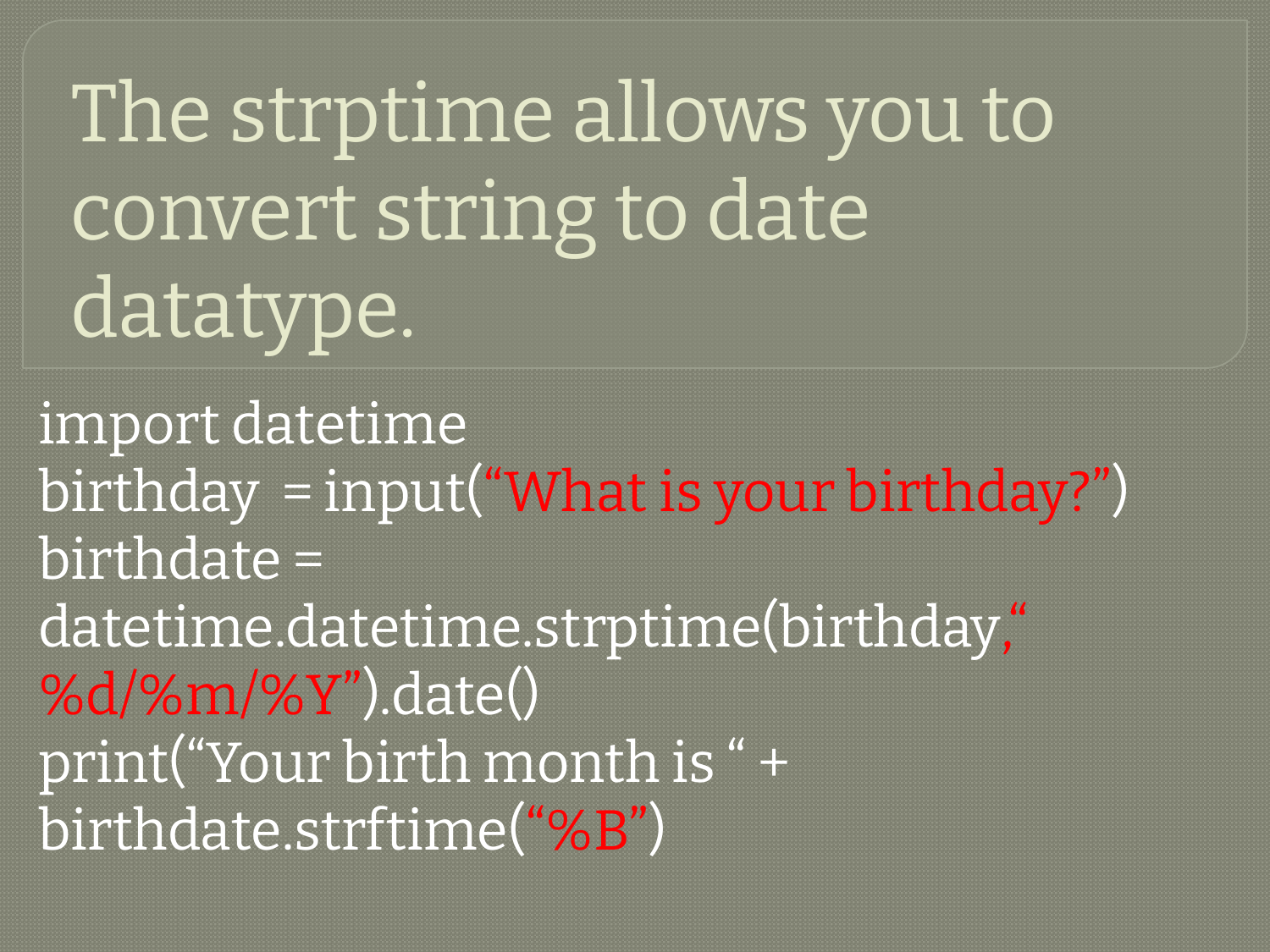

# The strptime allows you to convert string to date datatype.
import datetime
birthday  = input(“What is your birthday?”)
birthdate = datetime.datetime.strptime(birthday,“ %d/%m/%Y”).date()
print(“Your birth month is “ + birthdate.strftime(“%B”)